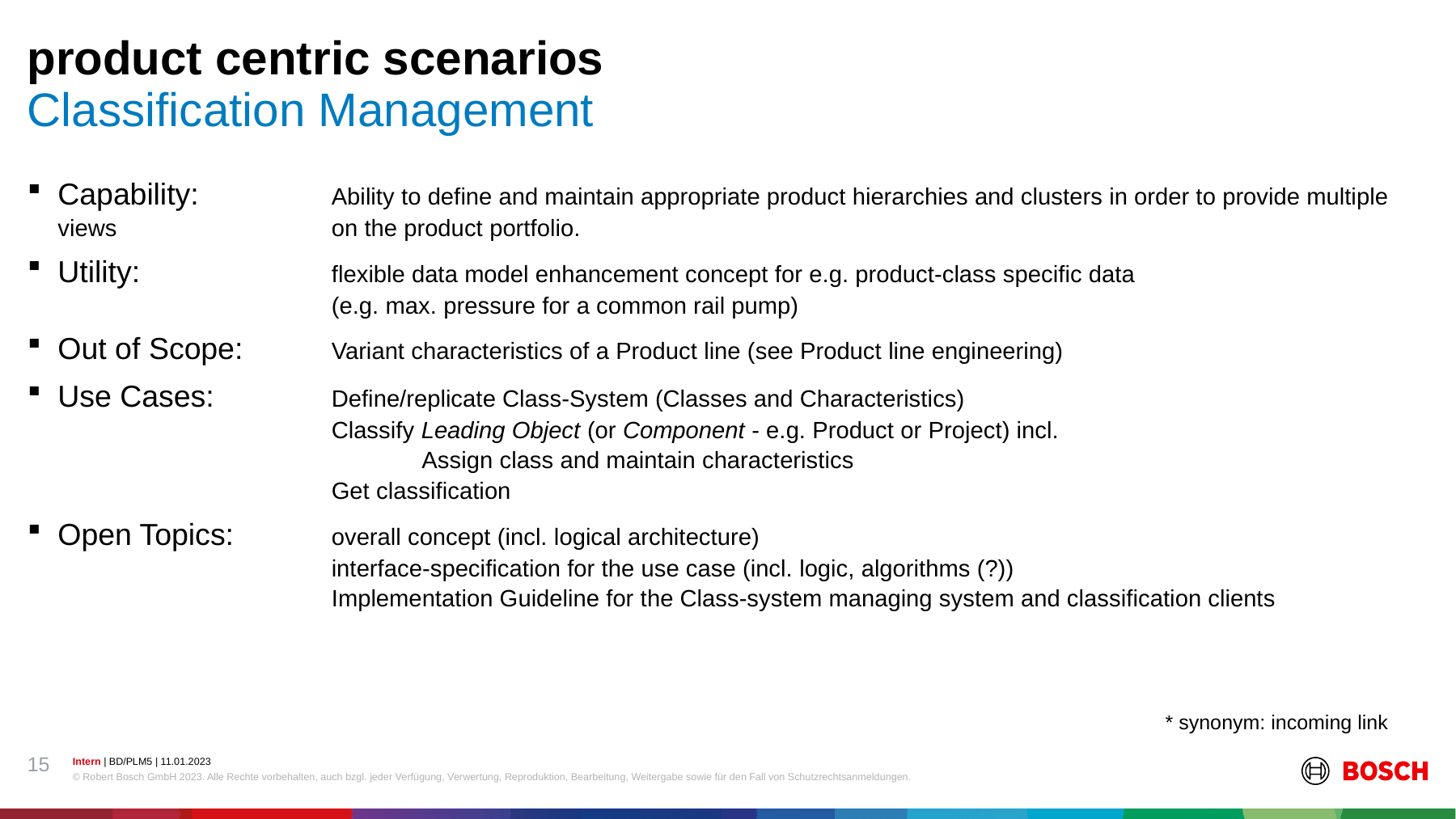

product centric scenarios
# Classification Management
Capability: 	Ability to define and maintain appropriate product hierarchies and clusters in order to provide multiple views 	on the product portfolio.
Utility: 	flexible data model enhancement concept for e.g. product-class specific data
	(e.g. max. pressure for a common rail pump)
Out of Scope: 	Variant characteristics of a Product line (see Product line engineering)
Use Cases:	Define/replicate Class-System (Classes and Characteristics)
	Classify Leading Object (or Component - e.g. Product or Project) incl.
		Assign class and maintain characteristics
	Get classification
Open Topics:	overall concept (incl. logical architecture)
	interface-specification for the use case (incl. logic, algorithms (?))
	Implementation Guideline for the Class-system managing system and classification clients

* synonym: incoming link
15